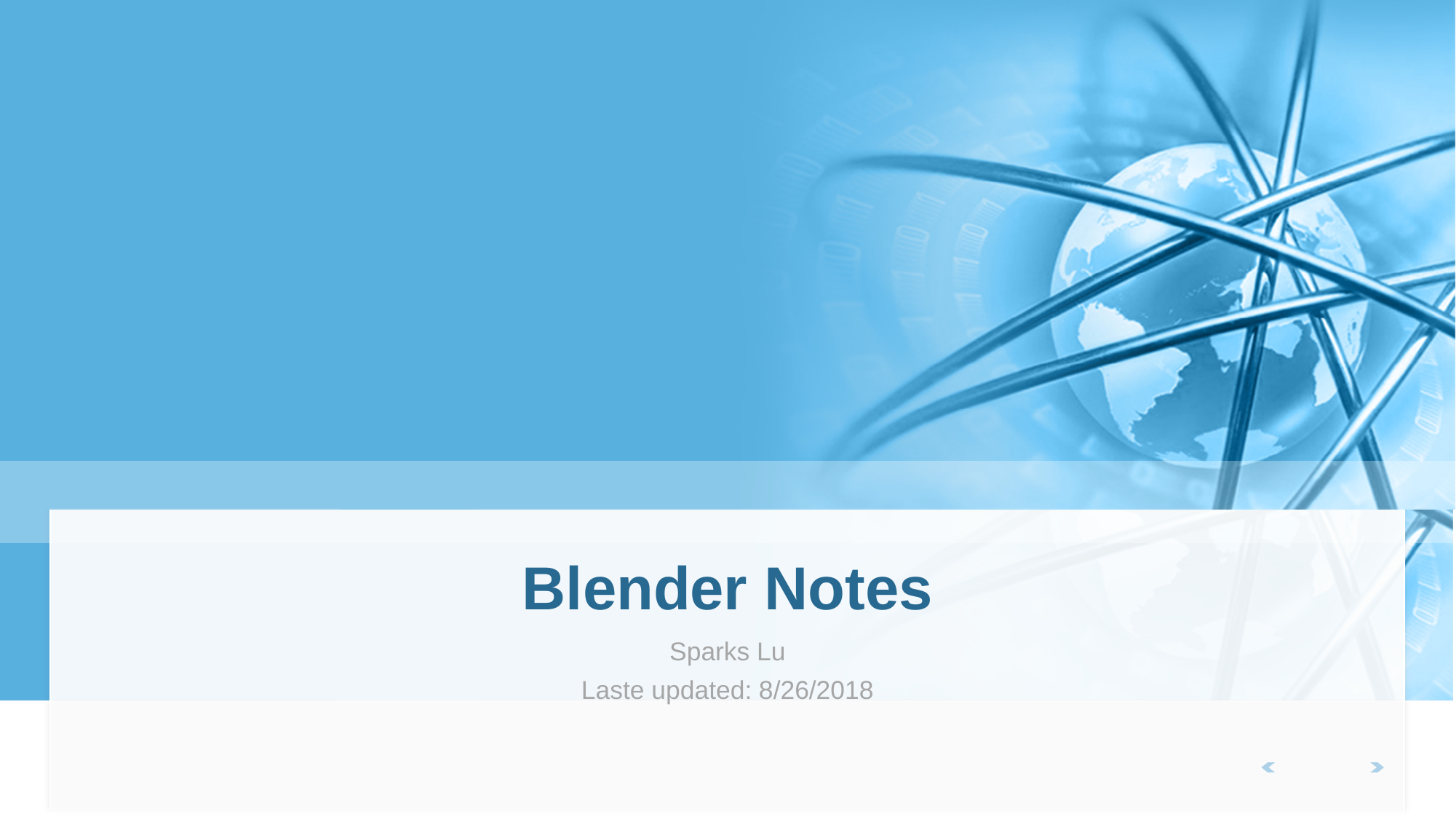

# Blender Notes
Sparks Lu
Laste updated: 8/26/2018